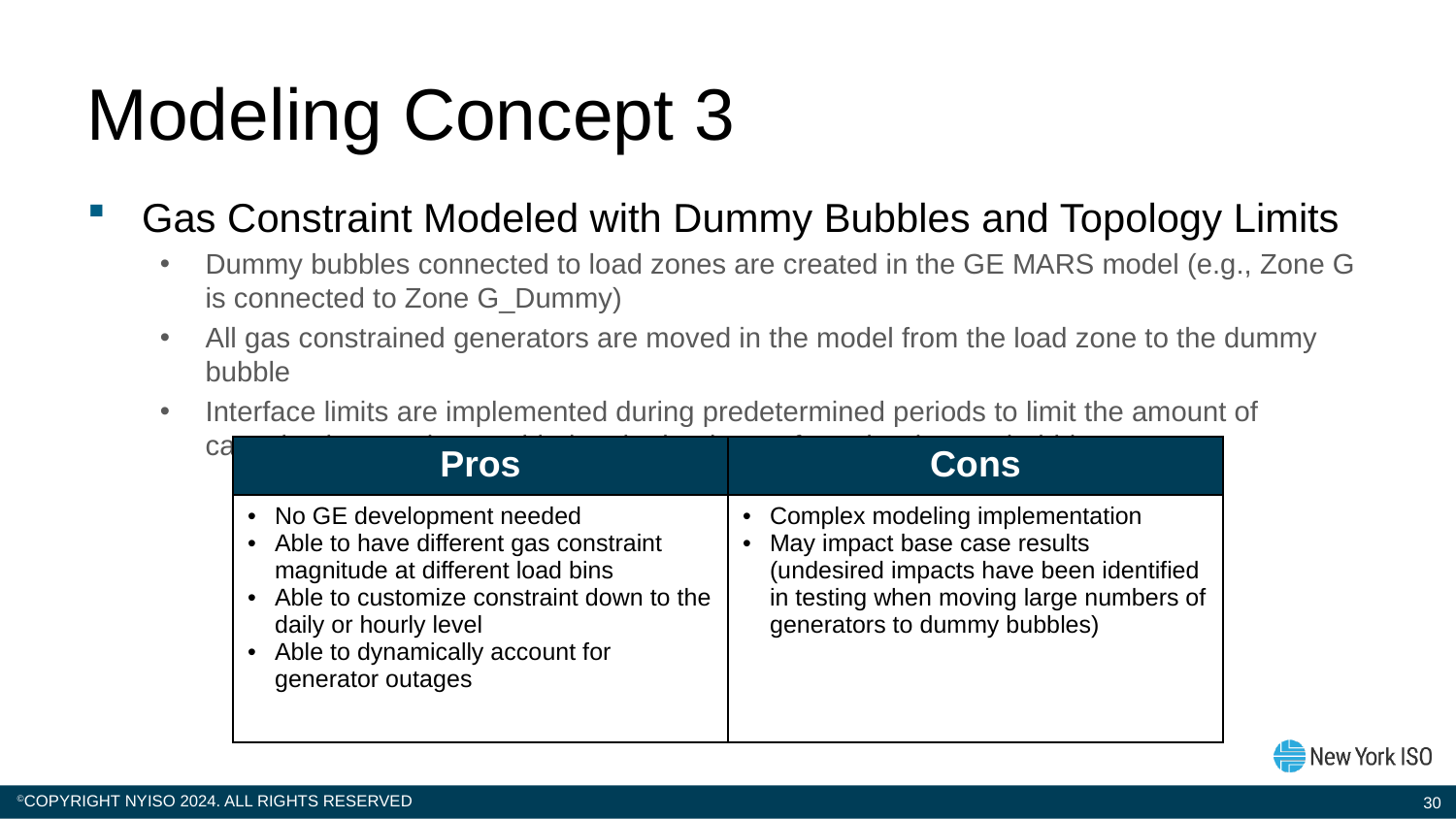

# Modeling Concept 3
Gas Constraint Modeled with Dummy Bubbles and Topology Limits
Dummy bubbles connected to load zones are created in the GE MARS model (e.g., Zone G is connected to Zone G_Dummy)
All gas constrained generators are moved in the model from the load zone to the dummy bubble
Interface limits are implemented during predetermined periods to limit the amount of capacity that can be provided to the load zone from the dummy bubble
| Pros | Cons |
| --- | --- |
| No GE development needed Able to have different gas constraint magnitude at different load bins Able to customize constraint down to the daily or hourly level Able to dynamically account for generator outages | Complex modeling implementation May impact base case results (undesired impacts have been identified in testing when moving large numbers of generators to dummy bubbles) |